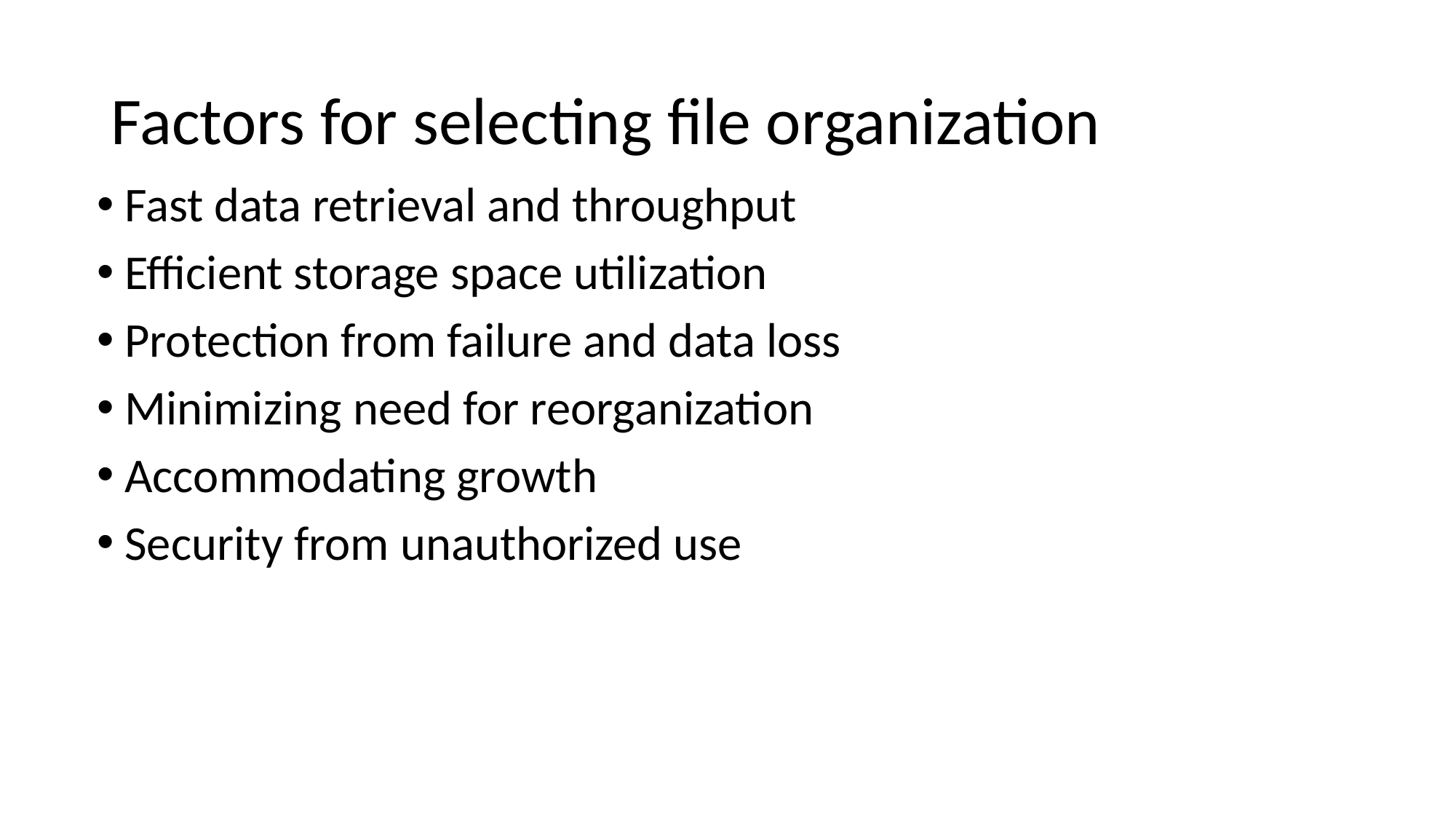

# Factors for selecting file organization
Fast data retrieval and throughput
Efficient storage space utilization
Protection from failure and data loss
Minimizing need for reorganization
Accommodating growth
Security from unauthorized use